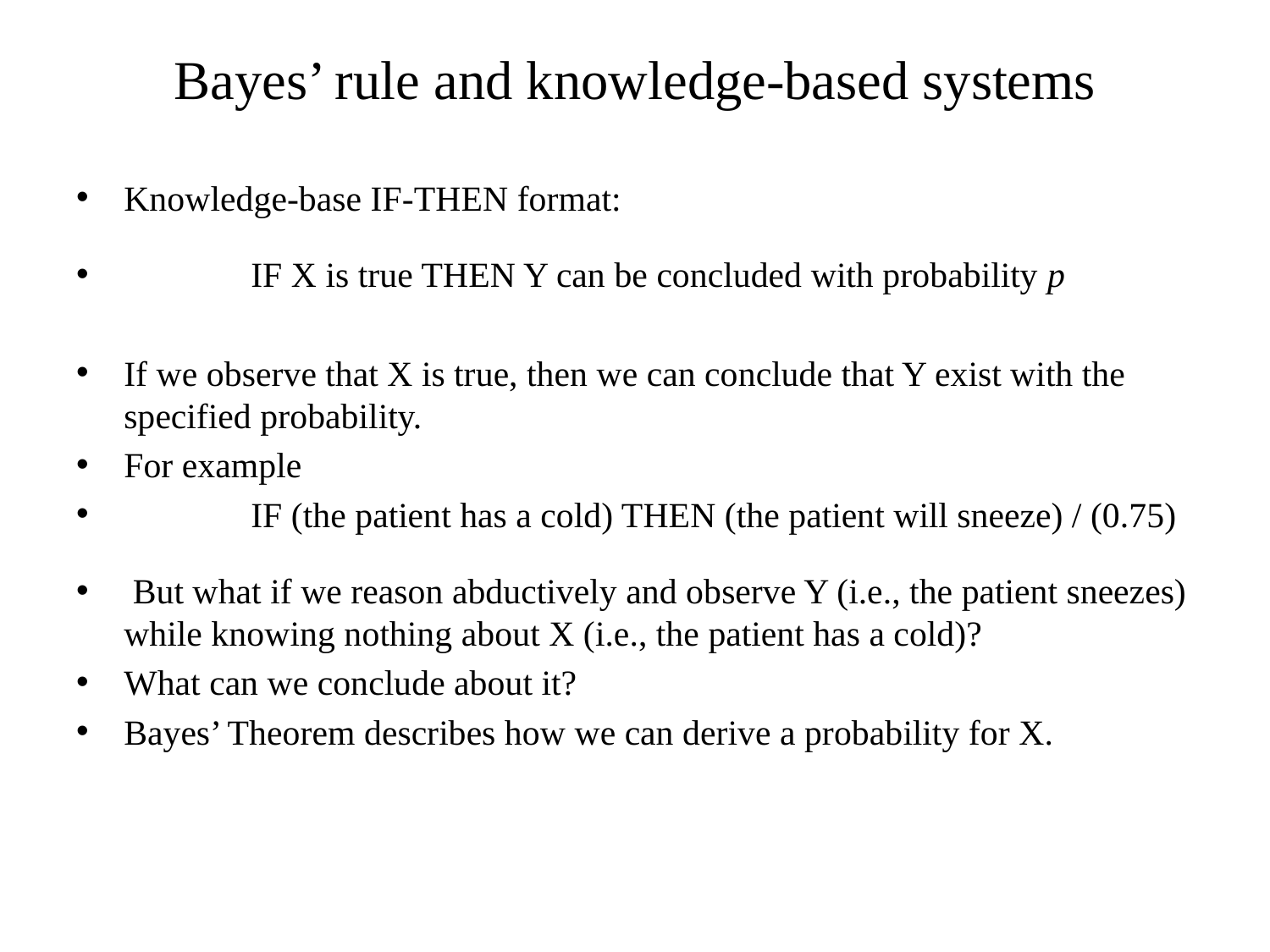

# Bayes’ rule and knowledge-based systems
Knowledge-base IF-THEN format:

	IF X is true THEN Y can be concluded with probability p

If we observe that X is true, then we can conclude that Y exist with the specified probability.
For example
 	IF (the patient has a cold) THEN (the patient will sneeze) / (0.75)

 But what if we reason abductively and observe Y (i.e., the patient sneezes) while knowing nothing about X (i.e., the patient has a cold)?
What can we conclude about it?
Bayes’ Theorem describes how we can derive a probability for X.